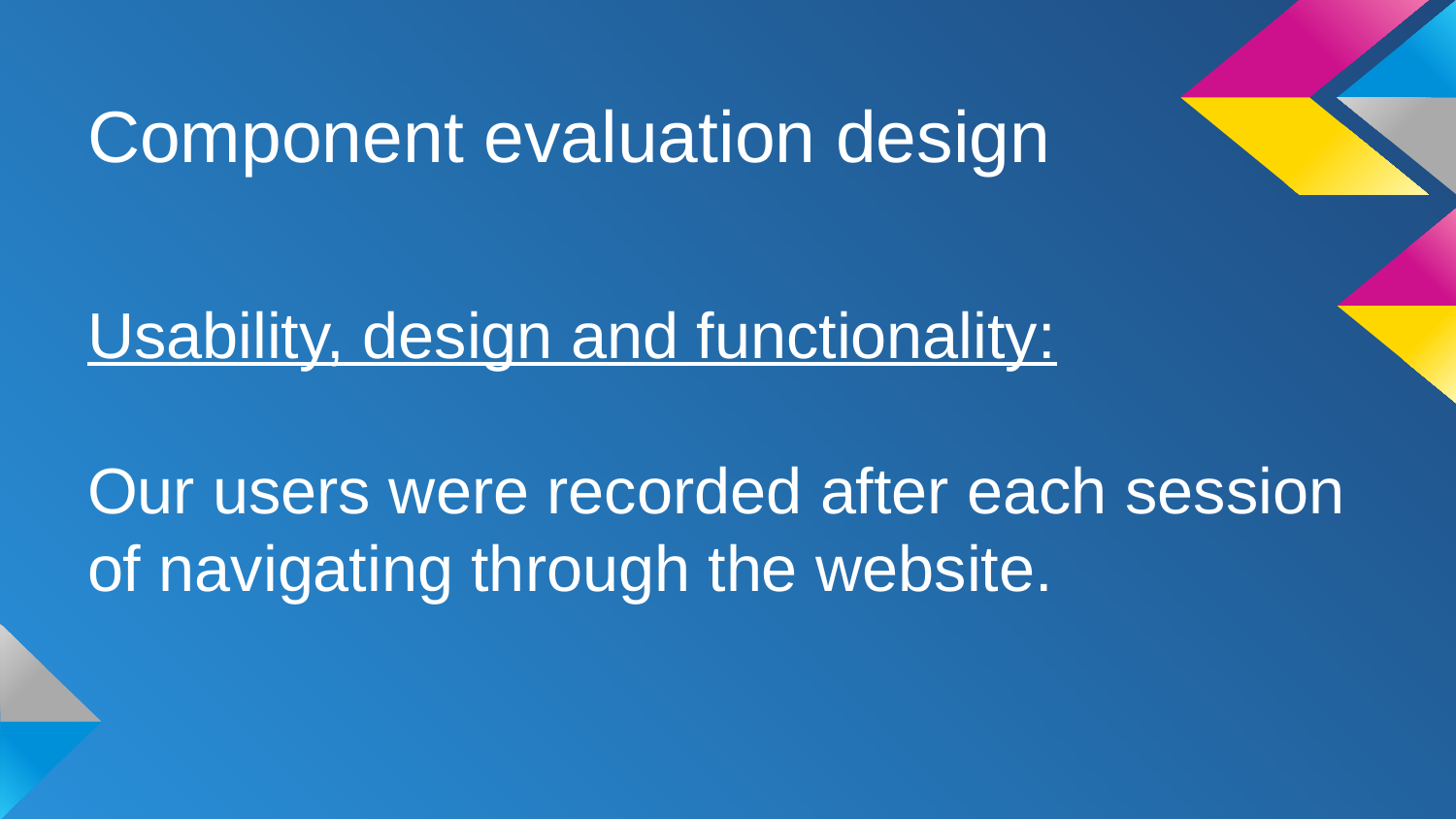

# Component evaluation design
Usability, design and functionality:

Our users were recorded after each session of navigating through the website.